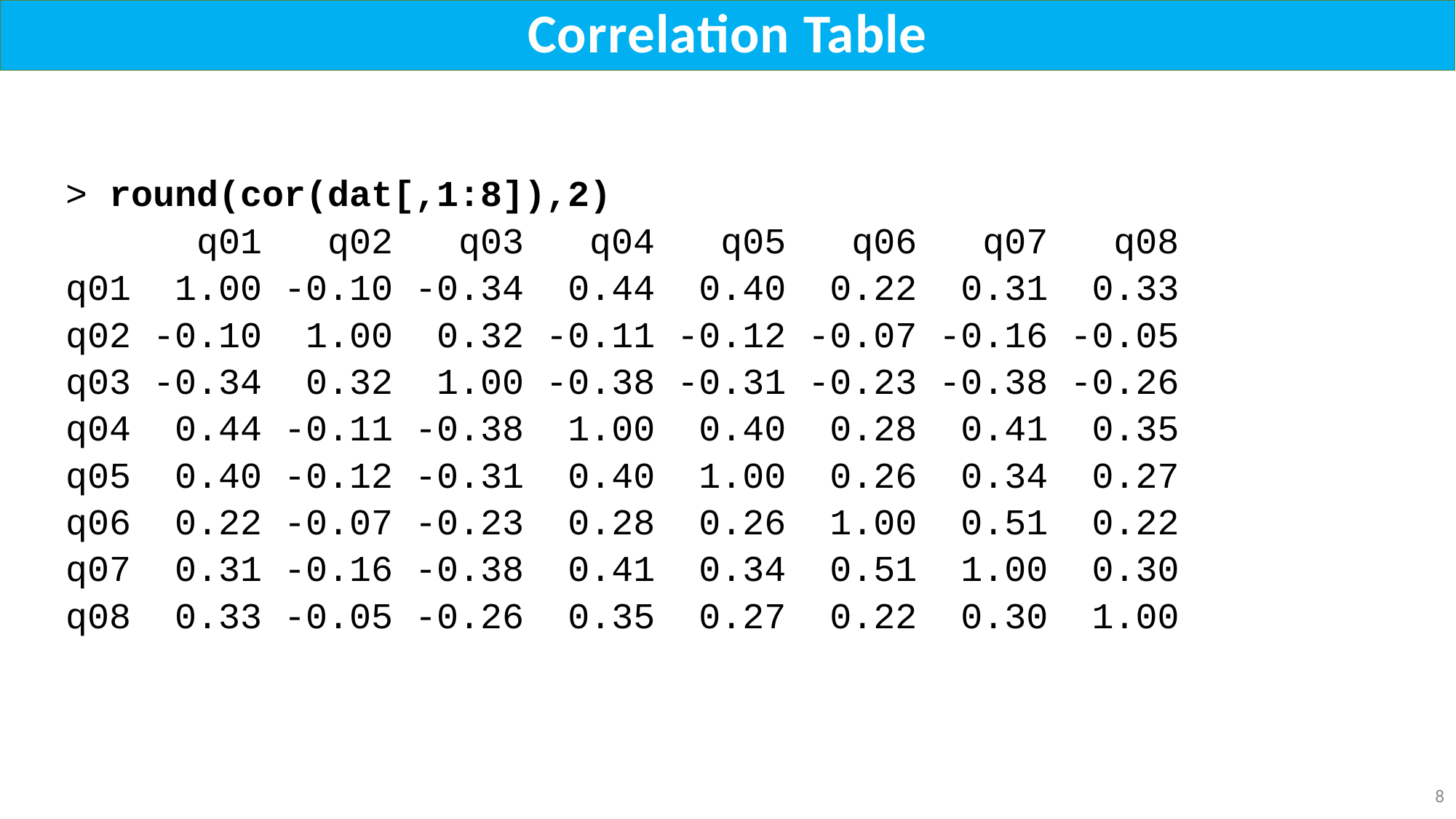

# Correlation Table

> round(cor(dat[,1:8]),2)
      q01   q02   q03   q04   q05   q06   q07   q08
q01  1.00 -0.10 -0.34  0.44  0.40  0.22  0.31  0.33
q02 -0.10  1.00  0.32 -0.11 -0.12 -0.07 -0.16 -0.05
q03 -0.34  0.32  1.00 -0.38 -0.31 -0.23 -0.38 -0.26
q04  0.44 -0.11 -0.38  1.00  0.40  0.28  0.41  0.35
q05  0.40 -0.12 -0.31  0.40  1.00  0.26  0.34  0.27
q06  0.22 -0.07 -0.23  0.28  0.26  1.00  0.51  0.22
q07  0.31 -0.16 -0.38  0.41  0.34  0.51  1.00  0.30
q08  0.33 -0.05 -0.26  0.35  0.27  0.22  0.30  1.00
8